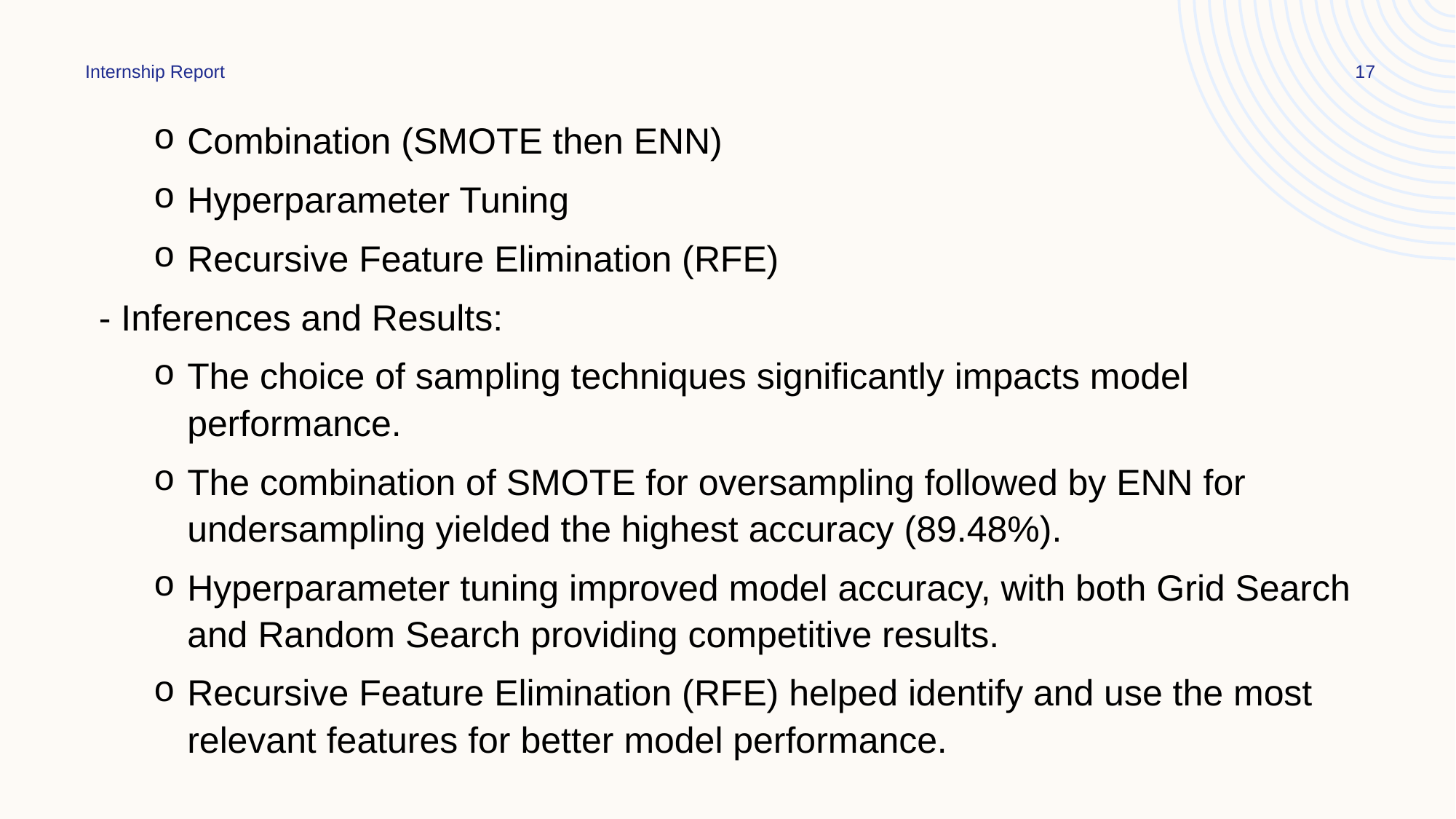

Internship Report
17
Combination (SMOTE then ENN)
Hyperparameter Tuning
Recursive Feature Elimination (RFE)
- Inferences and Results:
The choice of sampling techniques significantly impacts model performance.
The combination of SMOTE for oversampling followed by ENN for undersampling yielded the highest accuracy (89.48%).
Hyperparameter tuning improved model accuracy, with both Grid Search and Random Search providing competitive results.
Recursive Feature Elimination (RFE) helped identify and use the most relevant features for better model performance.